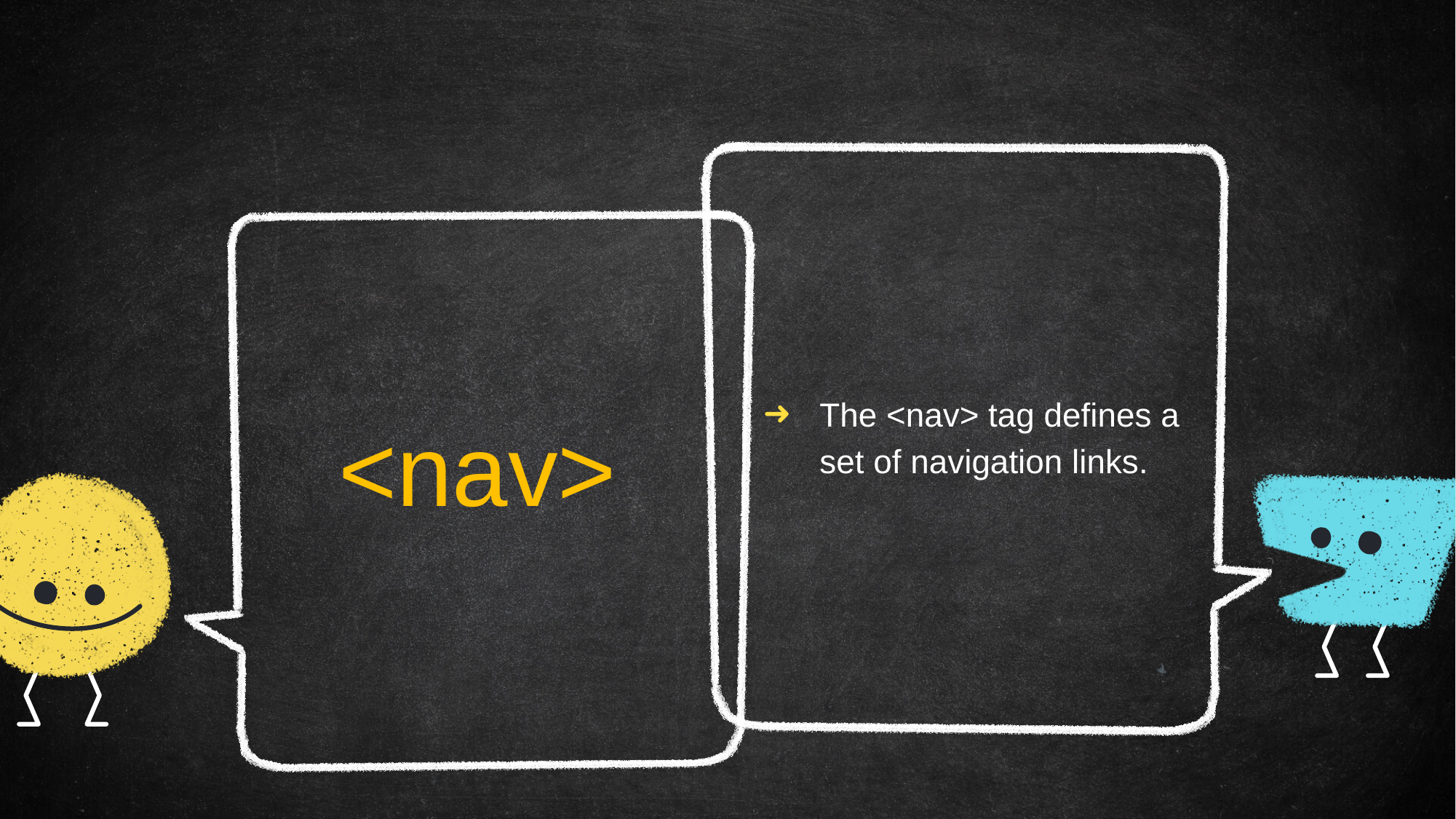

<nav>

The <nav> tag defines a set of navigation links.